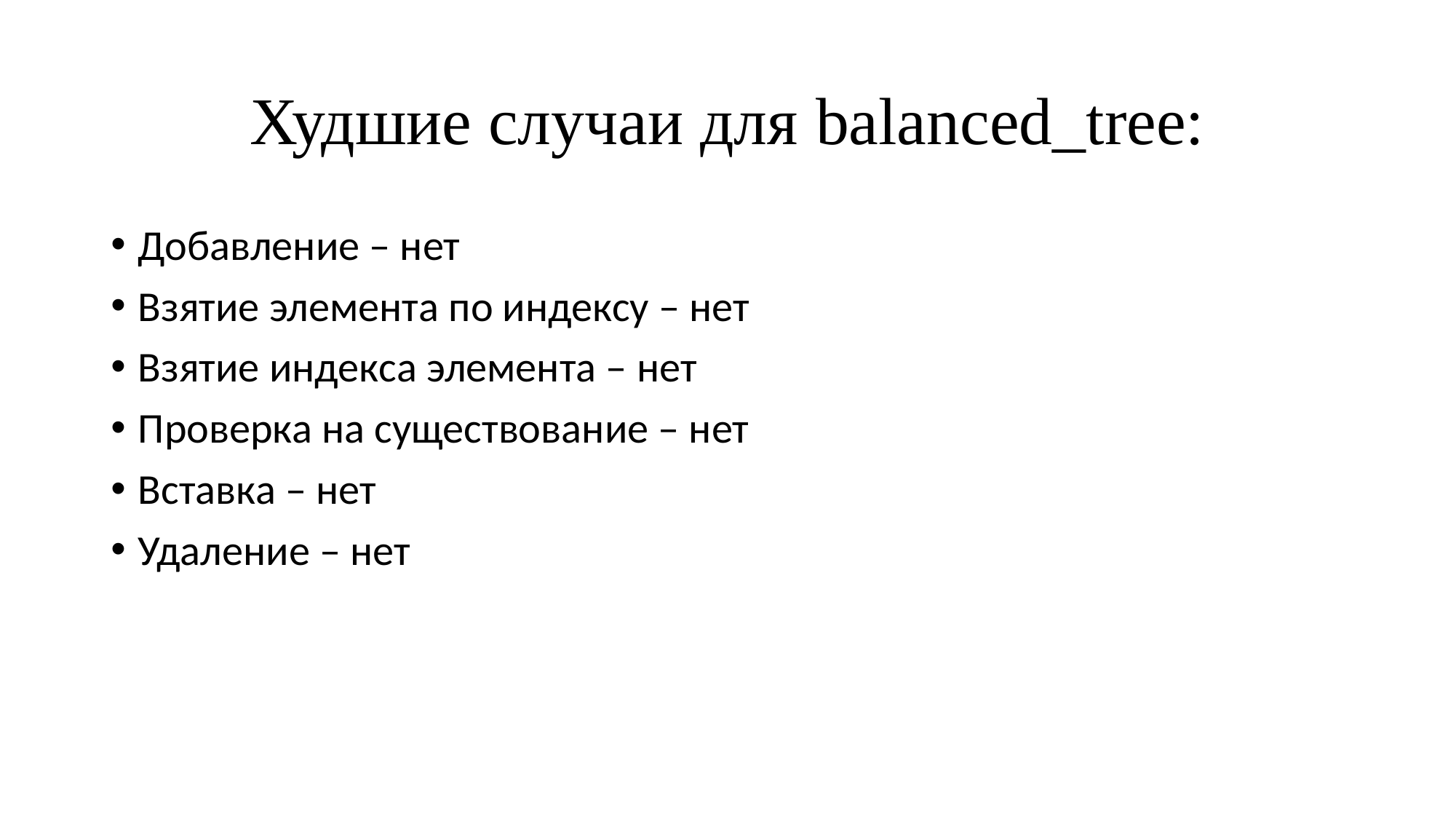

# Худшие случаи для balanced_tree:
Добавление – нет
Взятие элемента по индексу – нет
Взятие индекса элемента – нет
Проверка на существование – нет
Вставка – нет
Удаление – нет